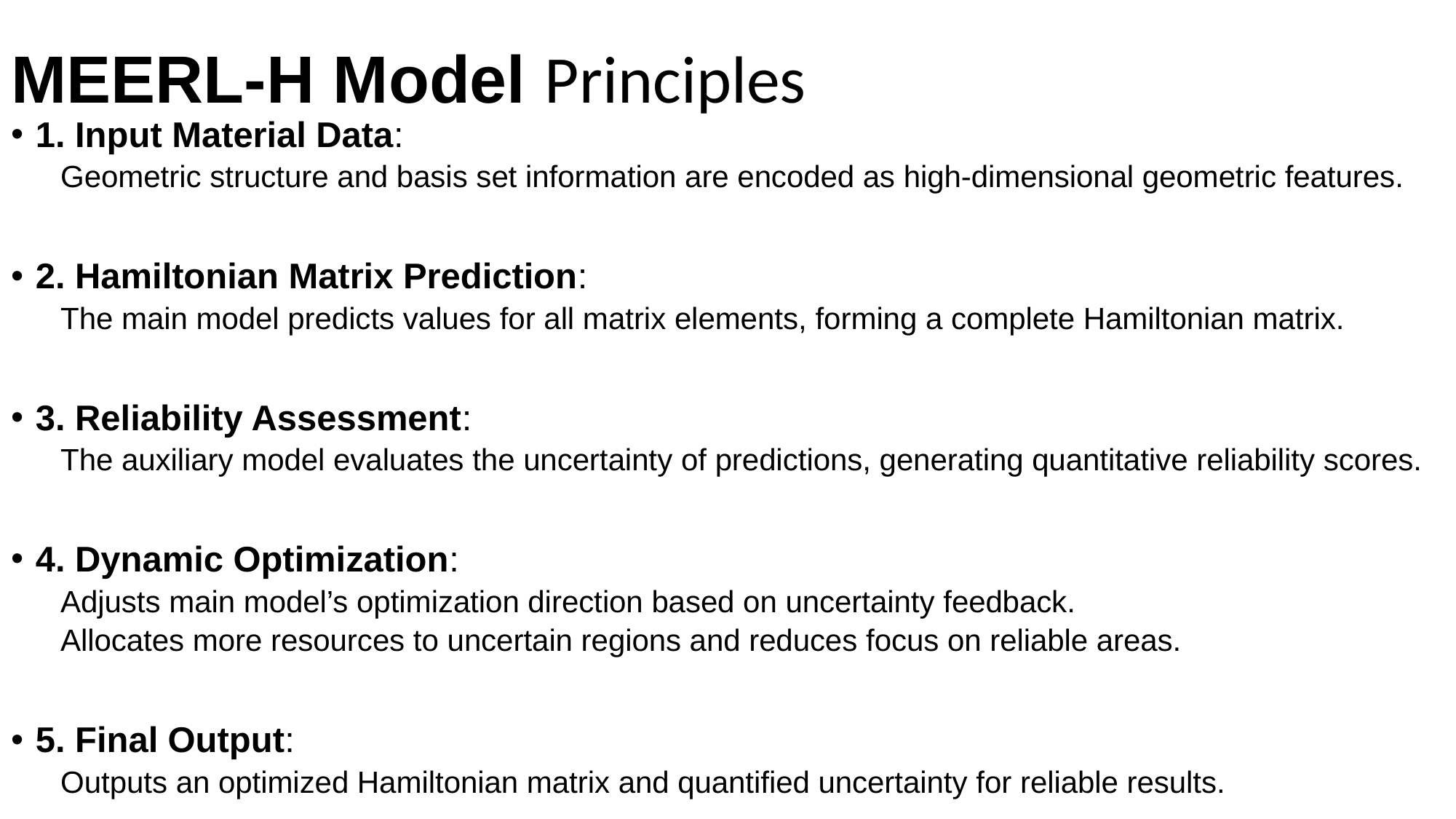

# MEERL-H Model Principles
1. Input Material Data:
Geometric structure and basis set information are encoded as high-dimensional geometric features.

2. Hamiltonian Matrix Prediction:
The main model predicts values for all matrix elements, forming a complete Hamiltonian matrix.

3. Reliability Assessment:
The auxiliary model evaluates the uncertainty of predictions, generating quantitative reliability scores.

4. Dynamic Optimization:
Adjusts main model’s optimization direction based on uncertainty feedback.
Allocates more resources to uncertain regions and reduces focus on reliable areas.

5. Final Output:
Outputs an optimized Hamiltonian matrix and quantified uncertainty for reliable results.